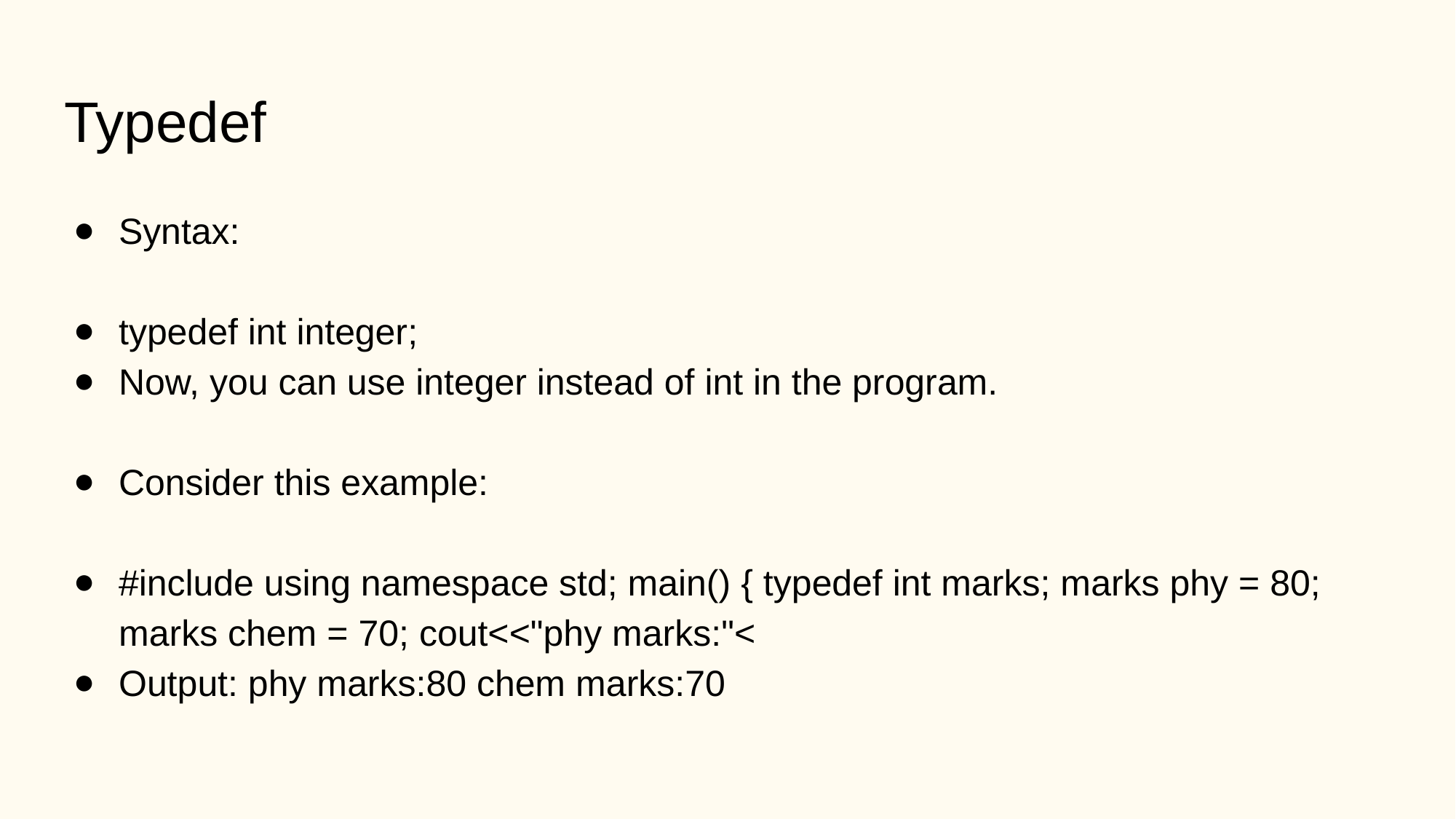

# Typedef
Syntax:

typedef int integer;
Now, you can use integer instead of int in the program.

Consider this example:

#include using namespace std; main() { typedef int marks; marks phy = 80; marks chem = 70; cout<<"phy marks:"<
Output: phy marks:80 chem marks:70